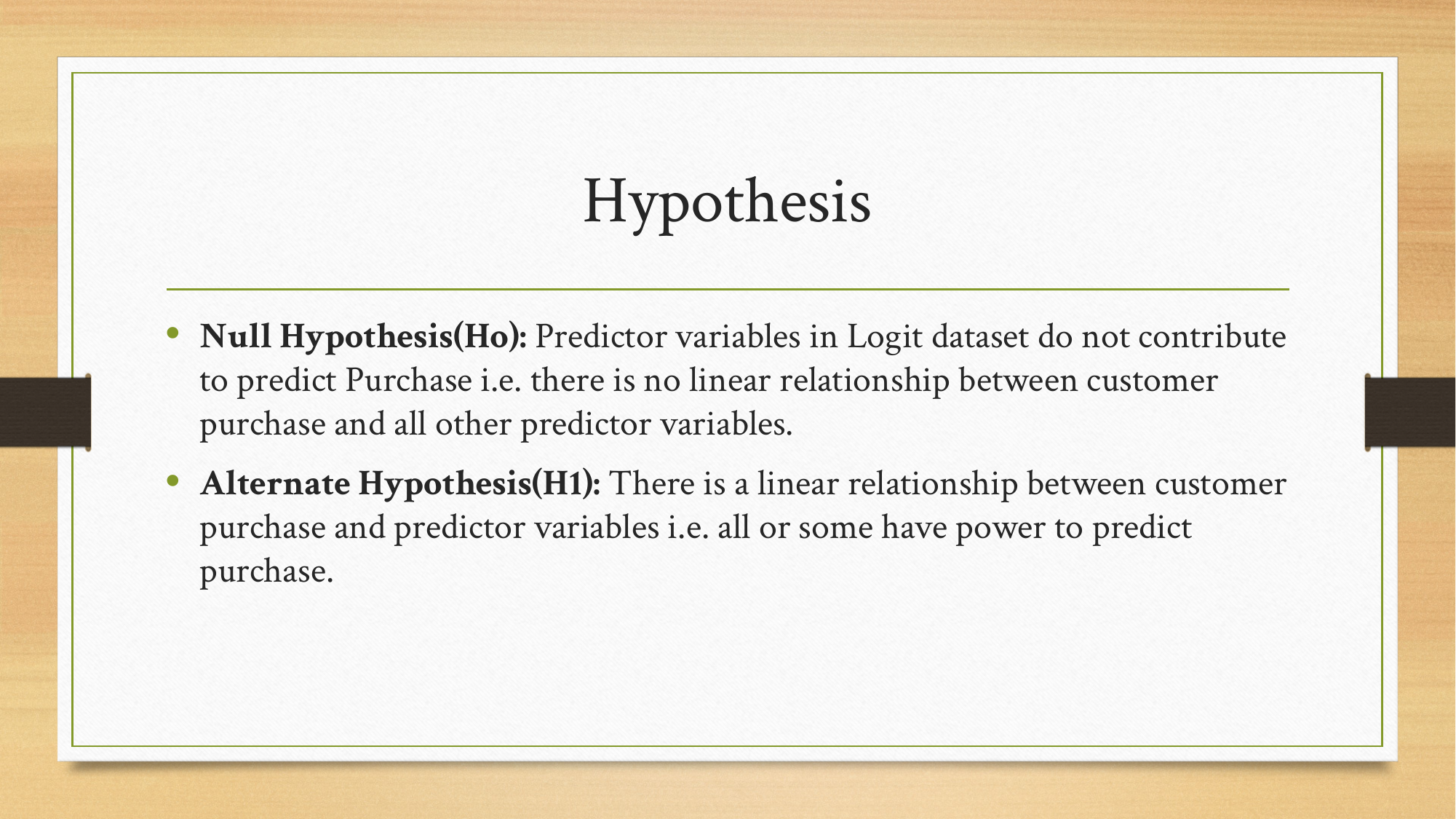

# Hypothesis
Null Hypothesis(Ho): Predictor variables in Logit dataset do not contribute to predict Purchase i.e. there is no linear relationship between customer purchase and all other predictor variables.
Alternate Hypothesis(H1): There is a linear relationship between customer purchase and predictor variables i.e. all or some have power to predict purchase.